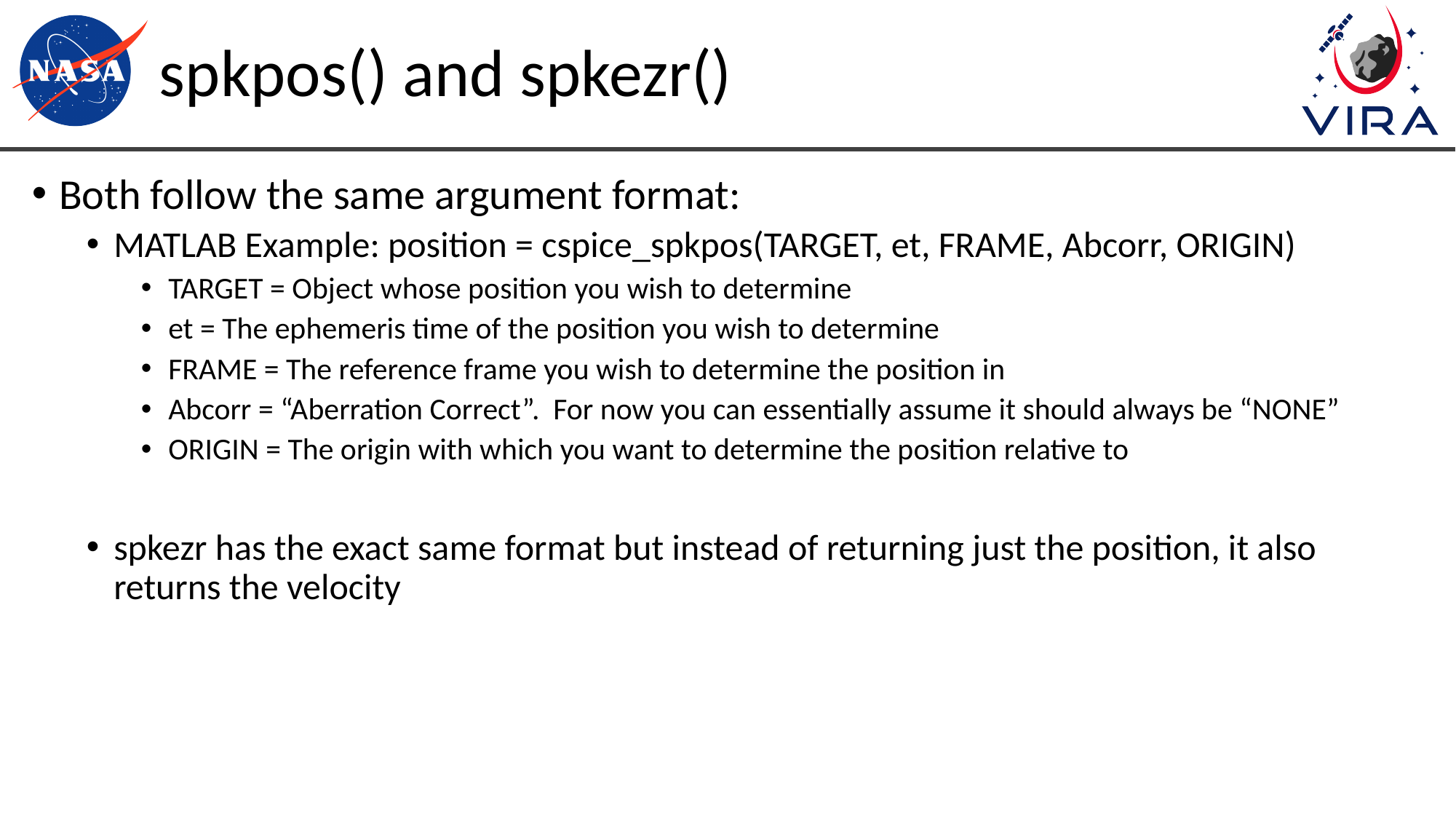

# spkpos() and spkezr()
Both follow the same argument format:
MATLAB Example: position = cspice_spkpos(TARGET, et, FRAME, Abcorr, ORIGIN)
TARGET = Object whose position you wish to determine
et = The ephemeris time of the position you wish to determine
FRAME = The reference frame you wish to determine the position in
Abcorr = “Aberration Correct”.  For now you can essentially assume it should always be “NONE”
ORIGIN = The origin with which you want to determine the position relative to

spkezr has the exact same format but instead of returning just the position, it also returns the velocity